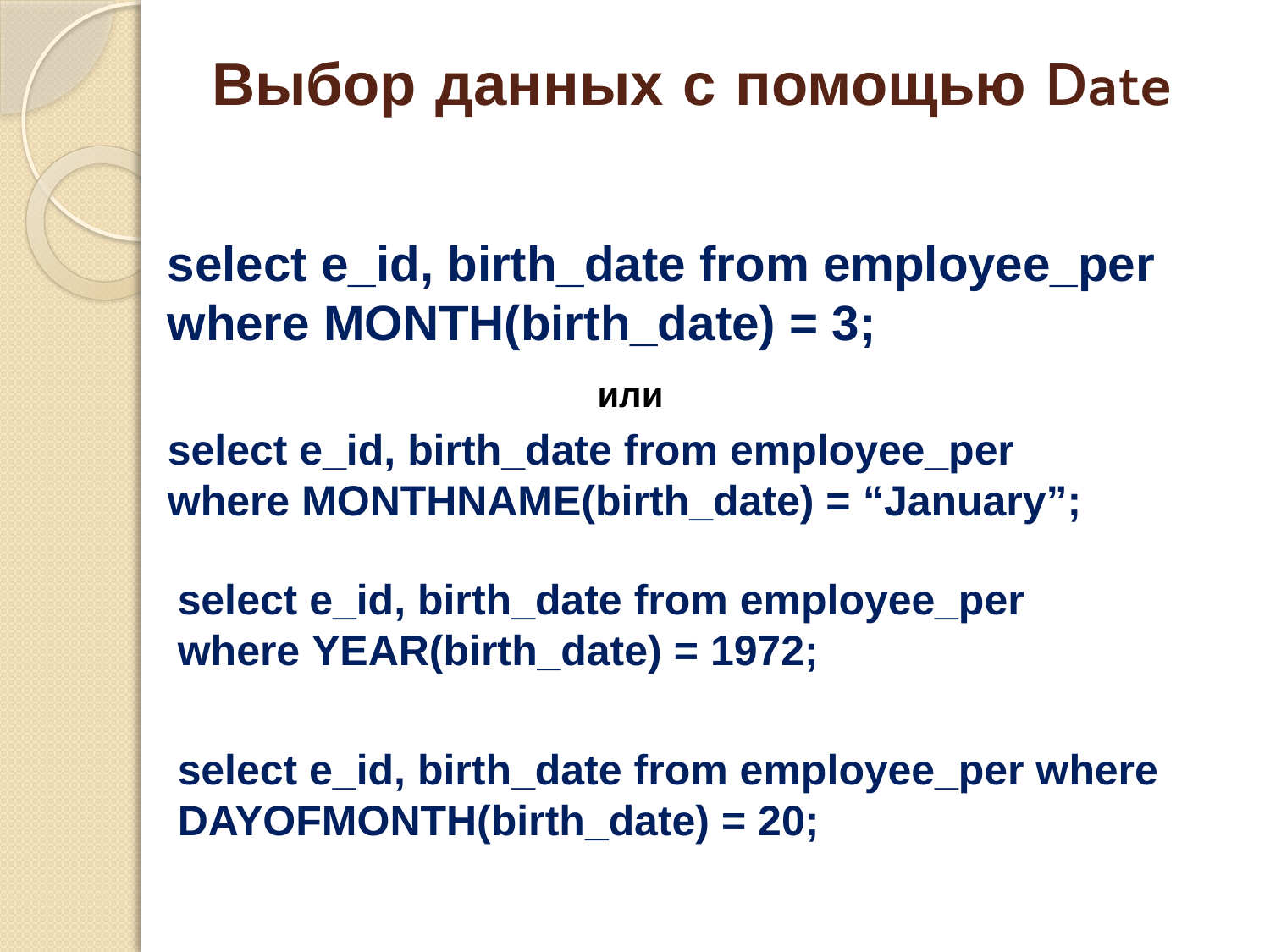

# Выбор данных с помощью Date
select e_id, birth_date from employee_per
where MONTH(birth_date) = 3;
или
select e_id, birth_date from employee_per
where MONTHNAME(birth_date) = “January”;
select e_id, birth_date from employee_per
where YEAR(birth_date) = 1972;
select e_id, birth_date from employee_per where DAYOFMONTH(birth_date) = 20;